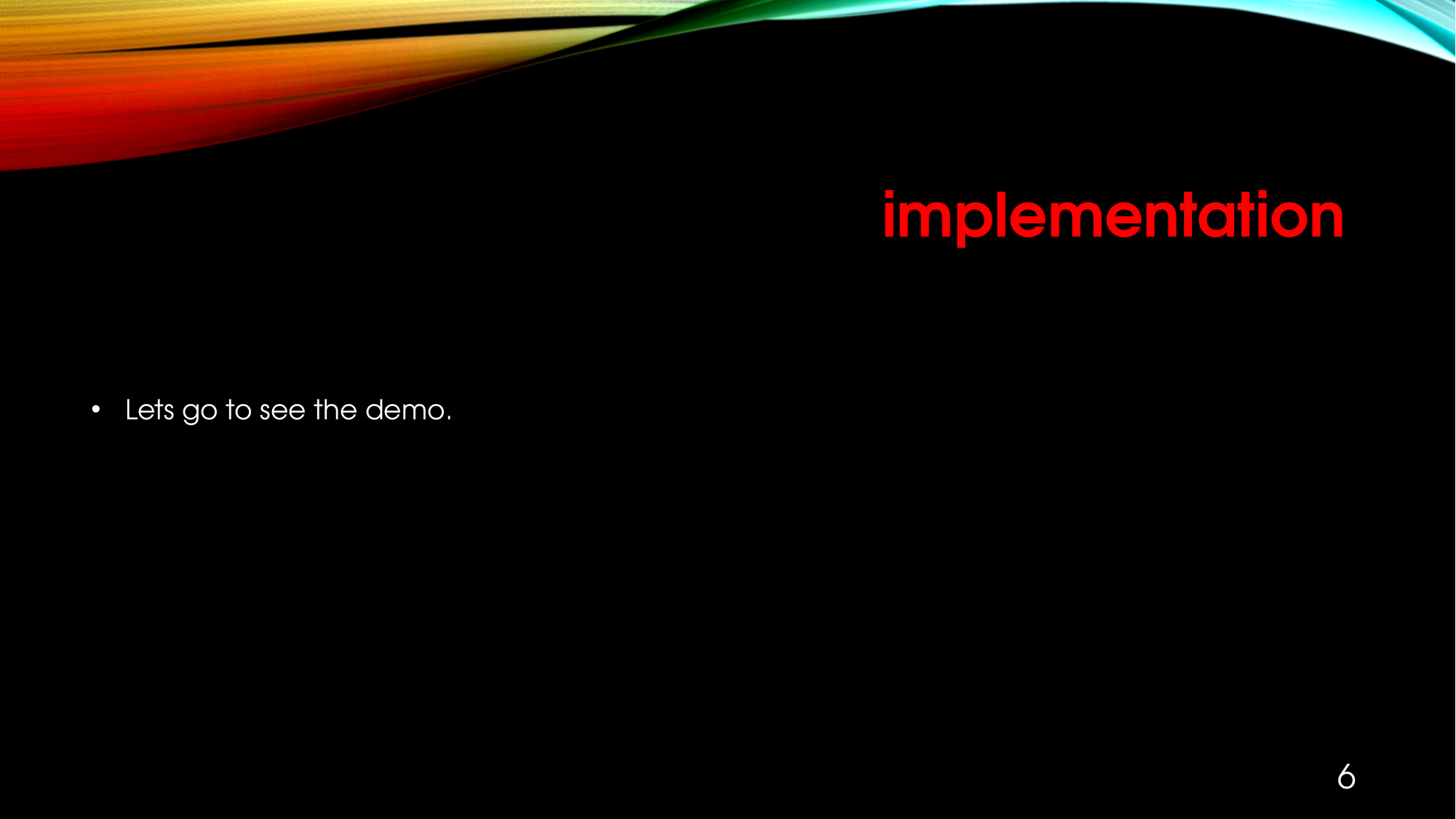

# implementation
Lets go to see the demo.
6